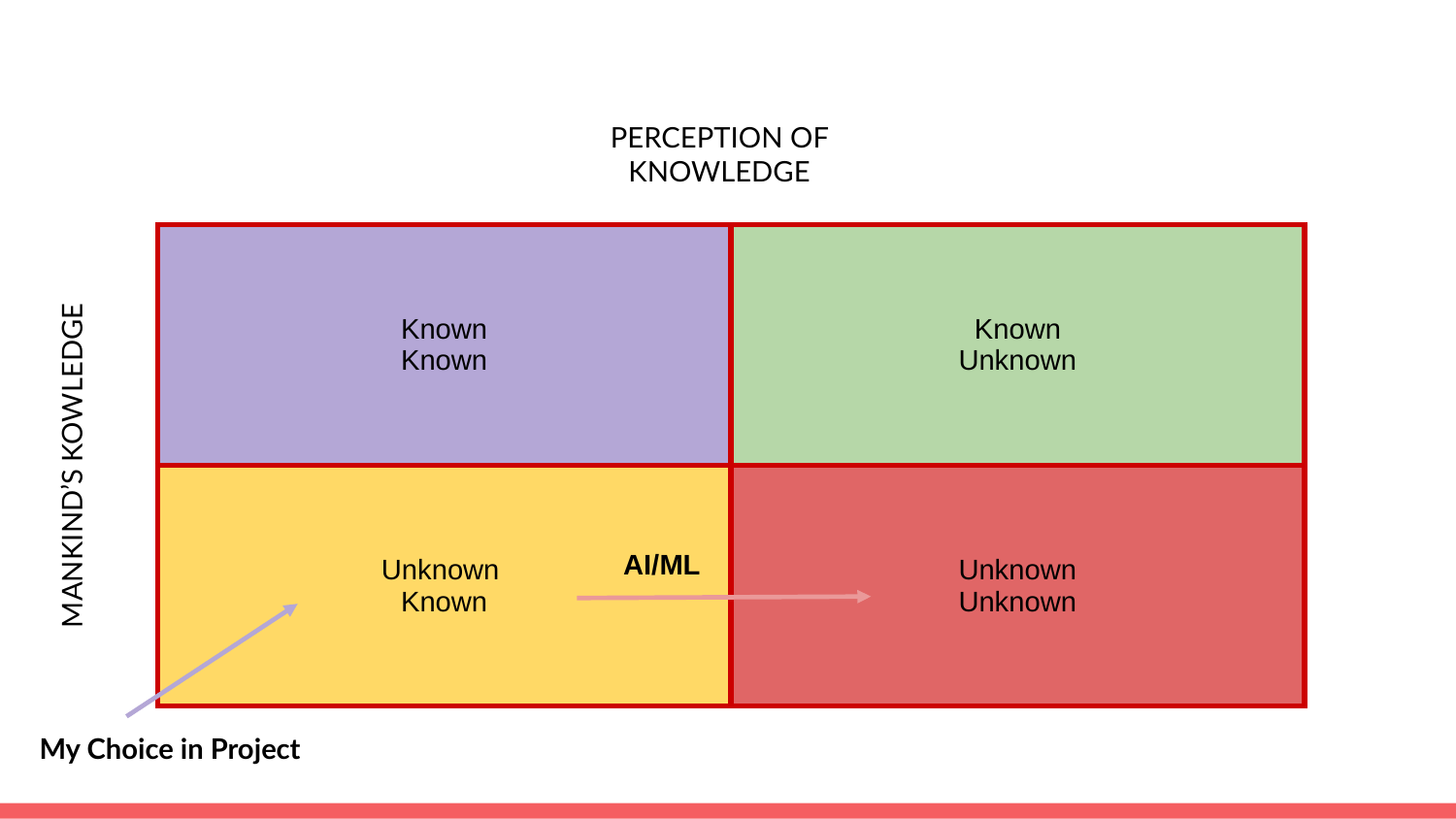

PERCEPTION OF KNOWLEDGE
| Known Known | Known Unknown |
| --- | --- |
| Unknown Known | Unknown Unknown |
MANKIND’S KOWLEDGE
AI/ML
My Choice in Project